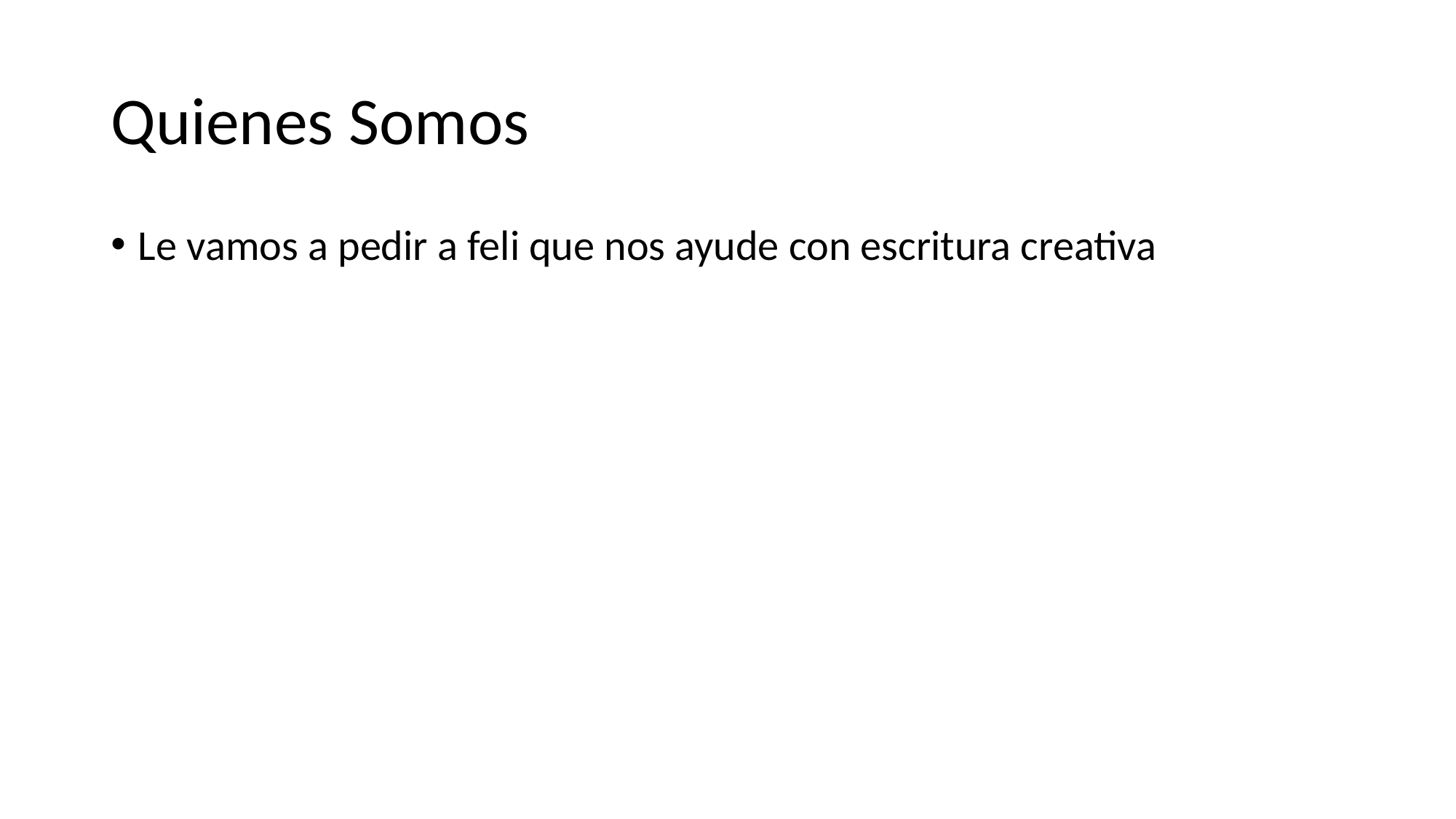

# Quienes Somos
Le vamos a pedir a feli que nos ayude con escritura creativa